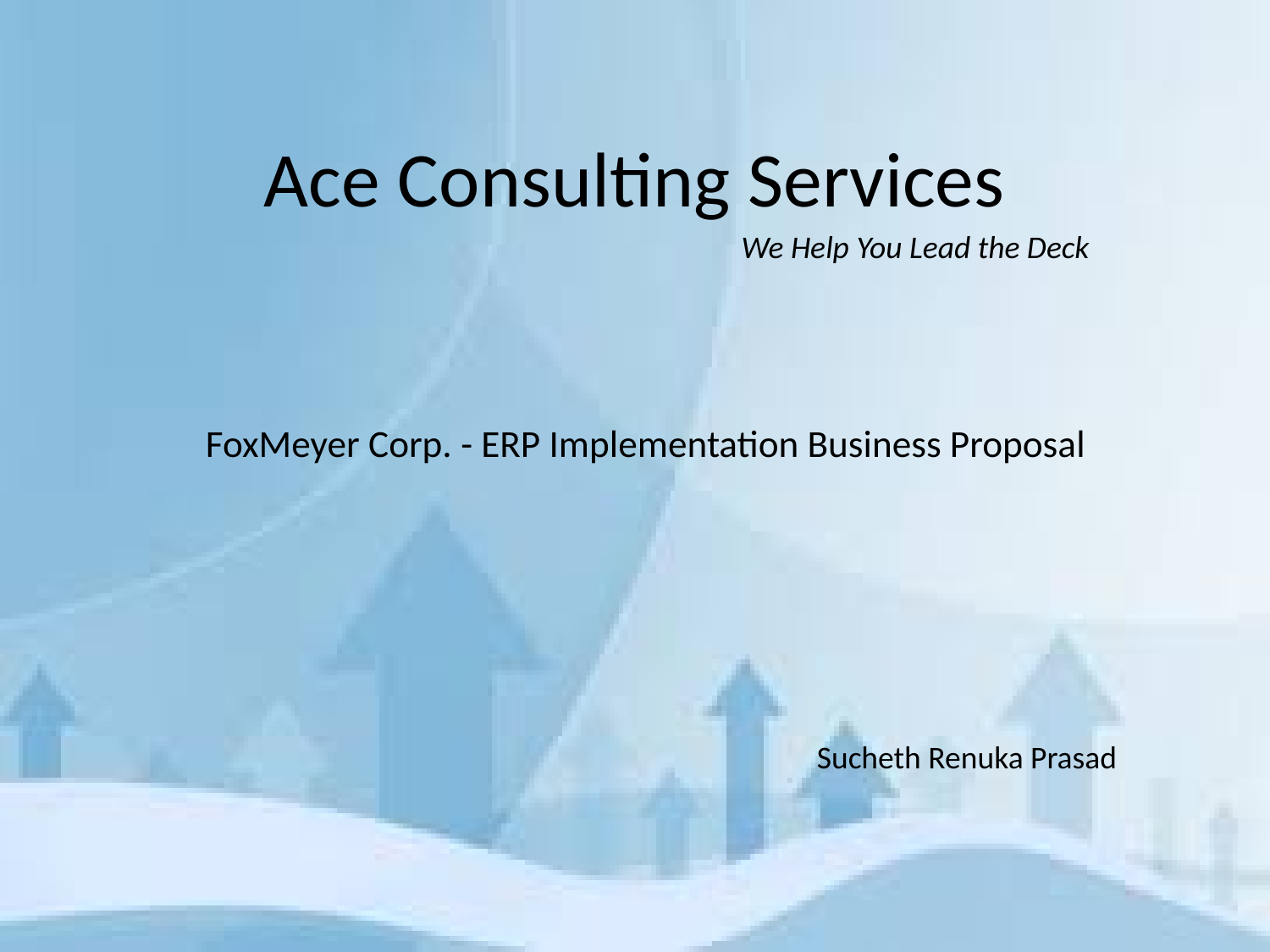

# Ace Consulting Services
We Help You Lead the Deck
FoxMeyer Corp. - ERP Implementation Business Proposal
Sucheth Renuka Prasad